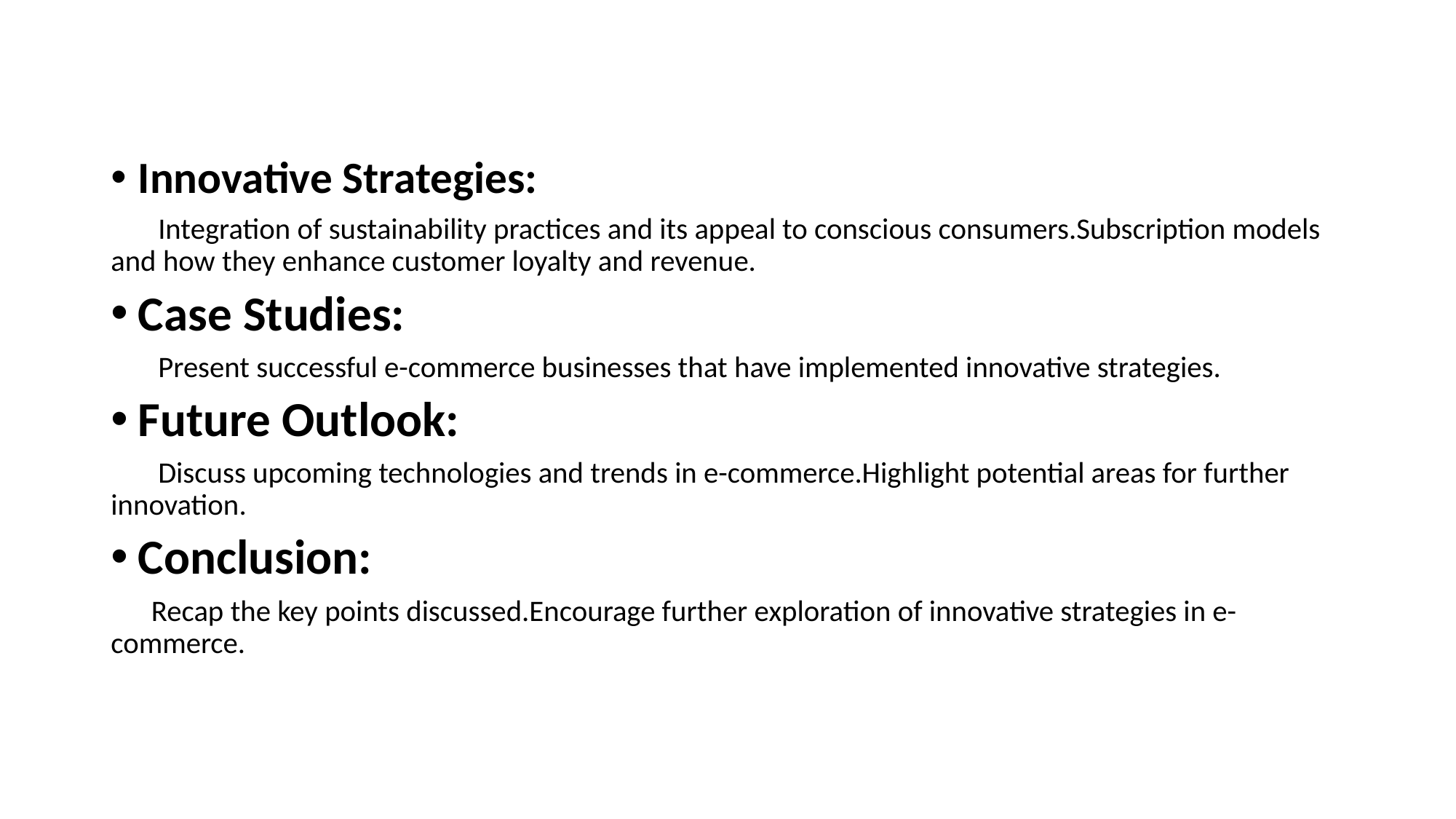

#
Innovative Strategies:
       Integration of sustainability practices and its appeal to conscious consumers.Subscription models and how they enhance customer loyalty and revenue.
Case Studies:
       Present successful e-commerce businesses that have implemented innovative strategies.
Future Outlook:
       Discuss upcoming technologies and trends in e-commerce.Highlight potential areas for further innovation.
Conclusion:
      Recap the key points discussed.Encourage further exploration of innovative strategies in e-commerce.